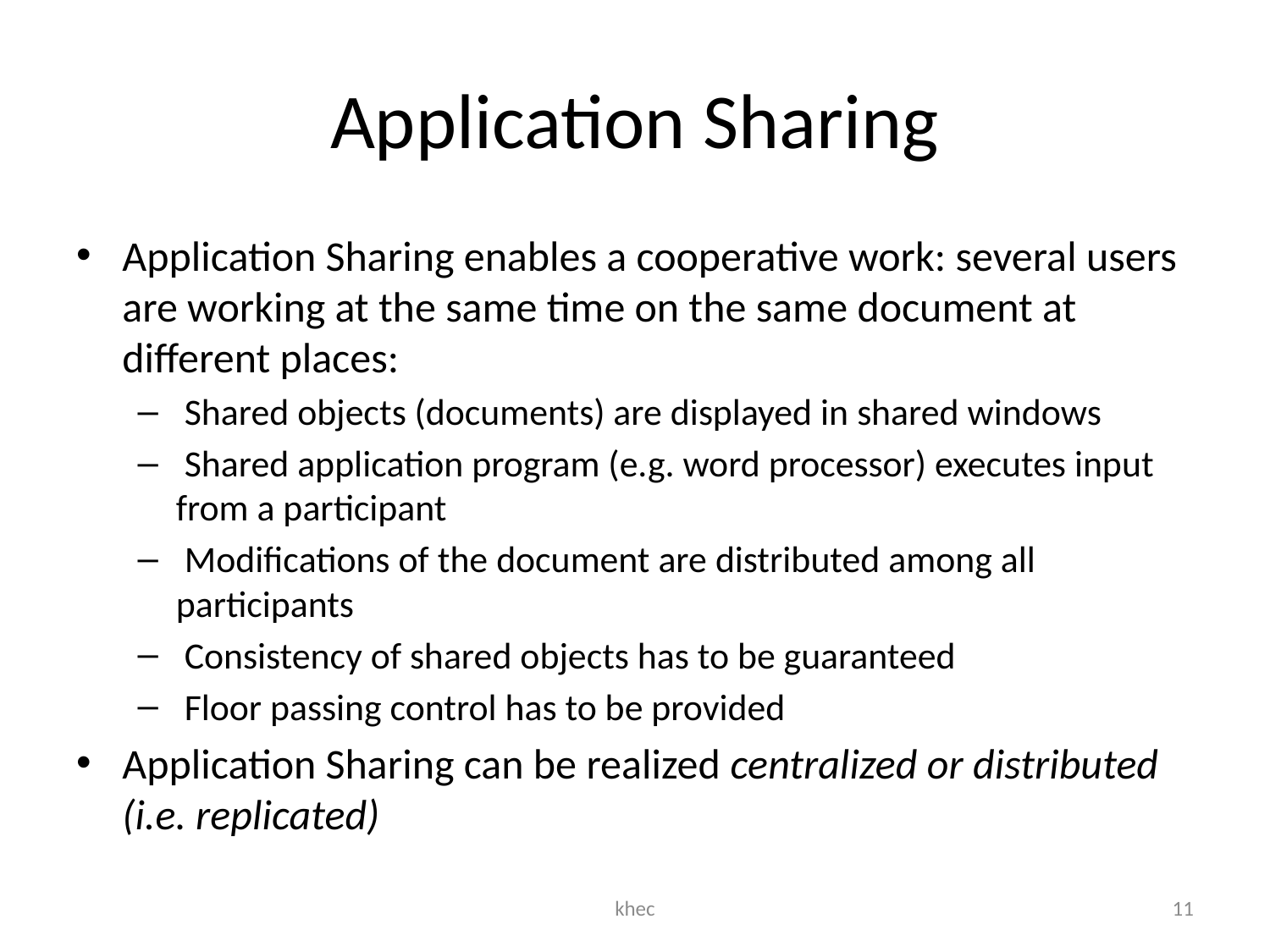

# Application Sharing
Application Sharing enables a cooperative work: several users are working at the same time on the same document at different places:
 Shared objects (documents) are displayed in shared windows
 Shared application program (e.g. word processor) executes input from a participant
 Modifications of the document are distributed among all participants
 Consistency of shared objects has to be guaranteed
 Floor passing control has to be provided
Application Sharing can be realized centralized or distributed (i.e. replicated)
khec
11